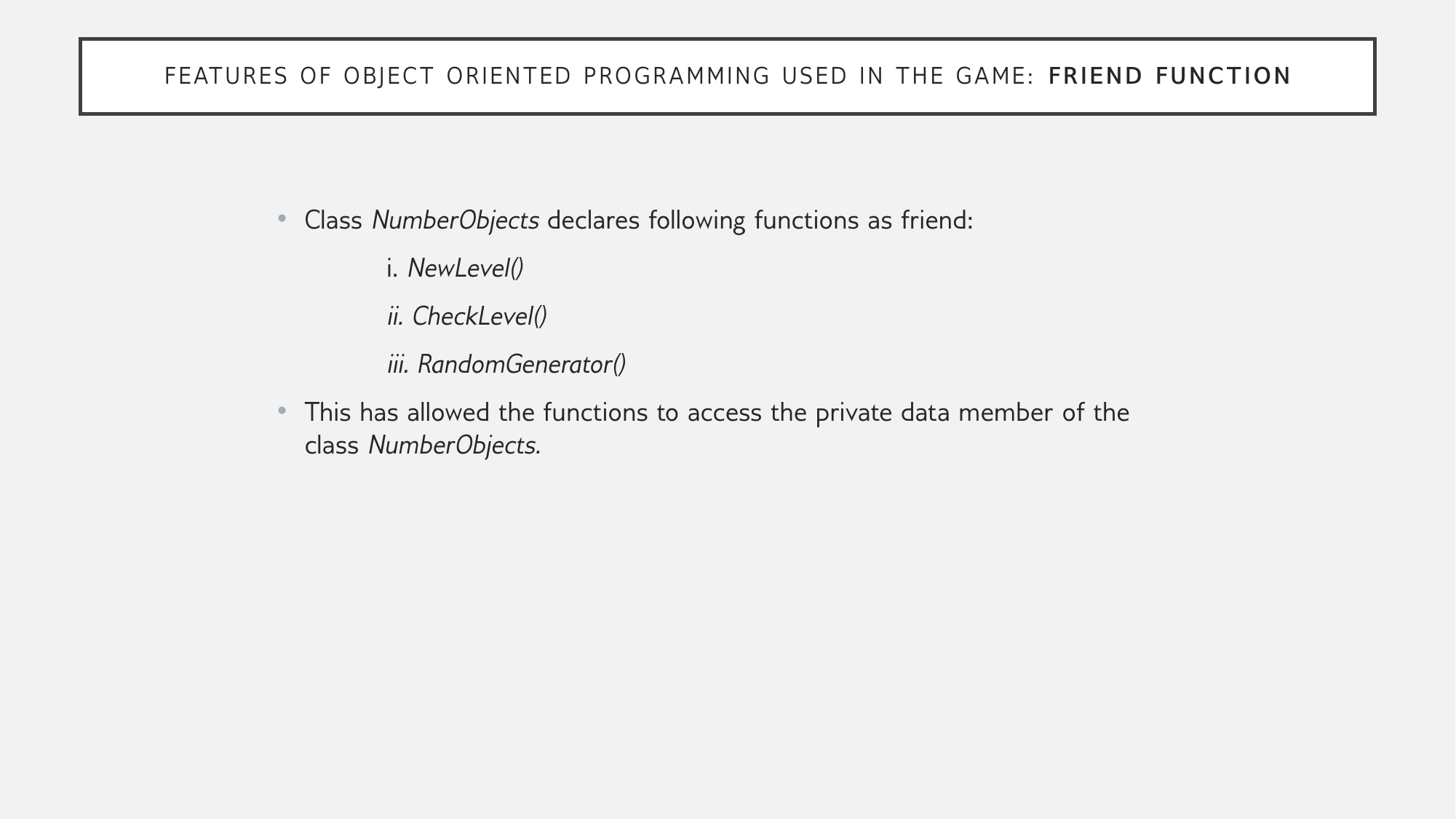

# Features of Object Oriented Programming Used in the game: Friend Function
Class NumberObjects declares following functions as friend:
	i. NewLevel()
	ii. CheckLevel()
	iii. RandomGenerator()
This has allowed the functions to access the private data member of the class NumberObjects.